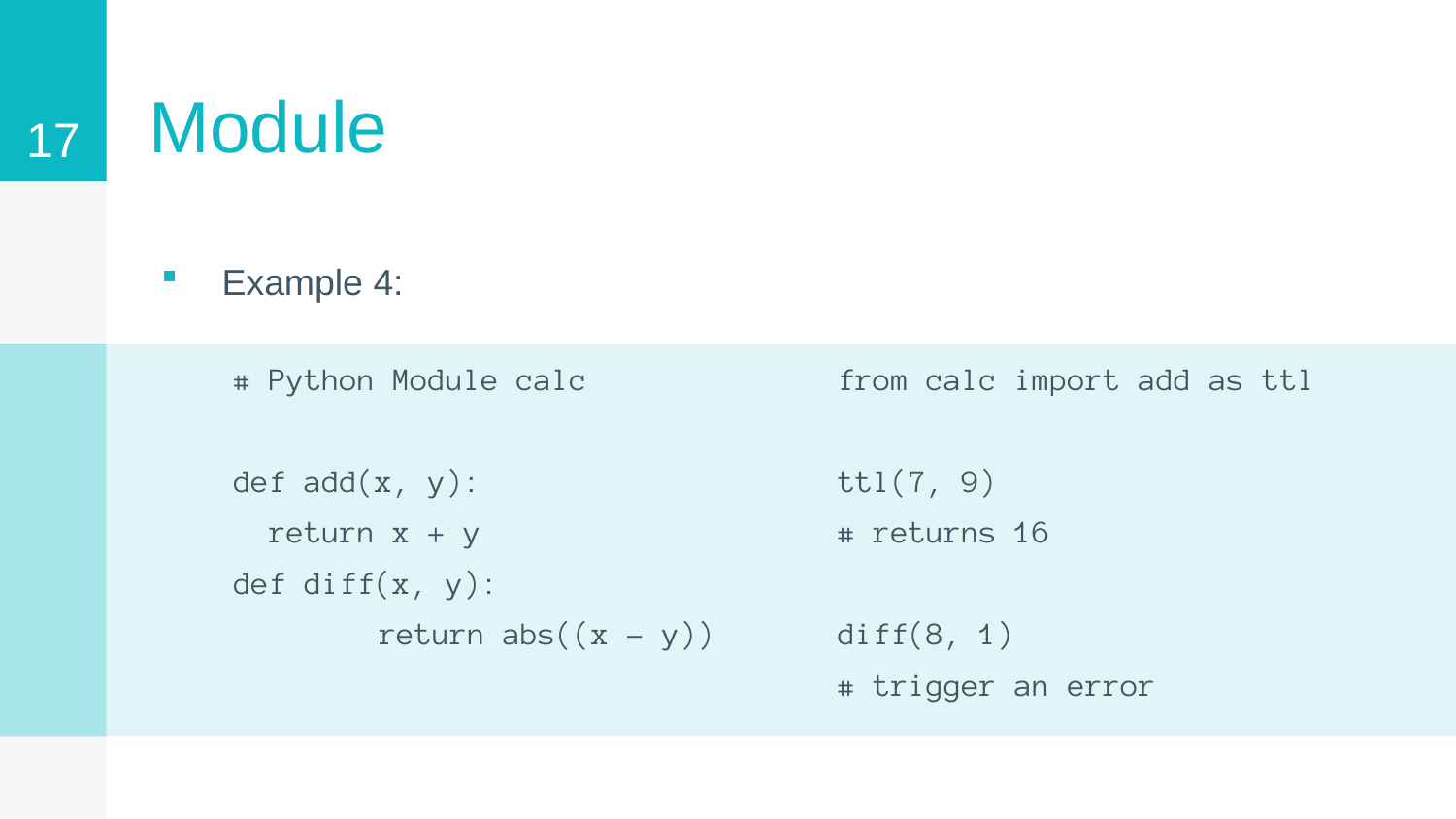

17
# Module
Example 4:

# Python Module calc

def add(x, y):
  return x + y
def diff(x, y):
	return abs((x - y))
from calc import add as ttl

ttl(7, 9)
# returns 16

diff(8, 1)
# trigger an error